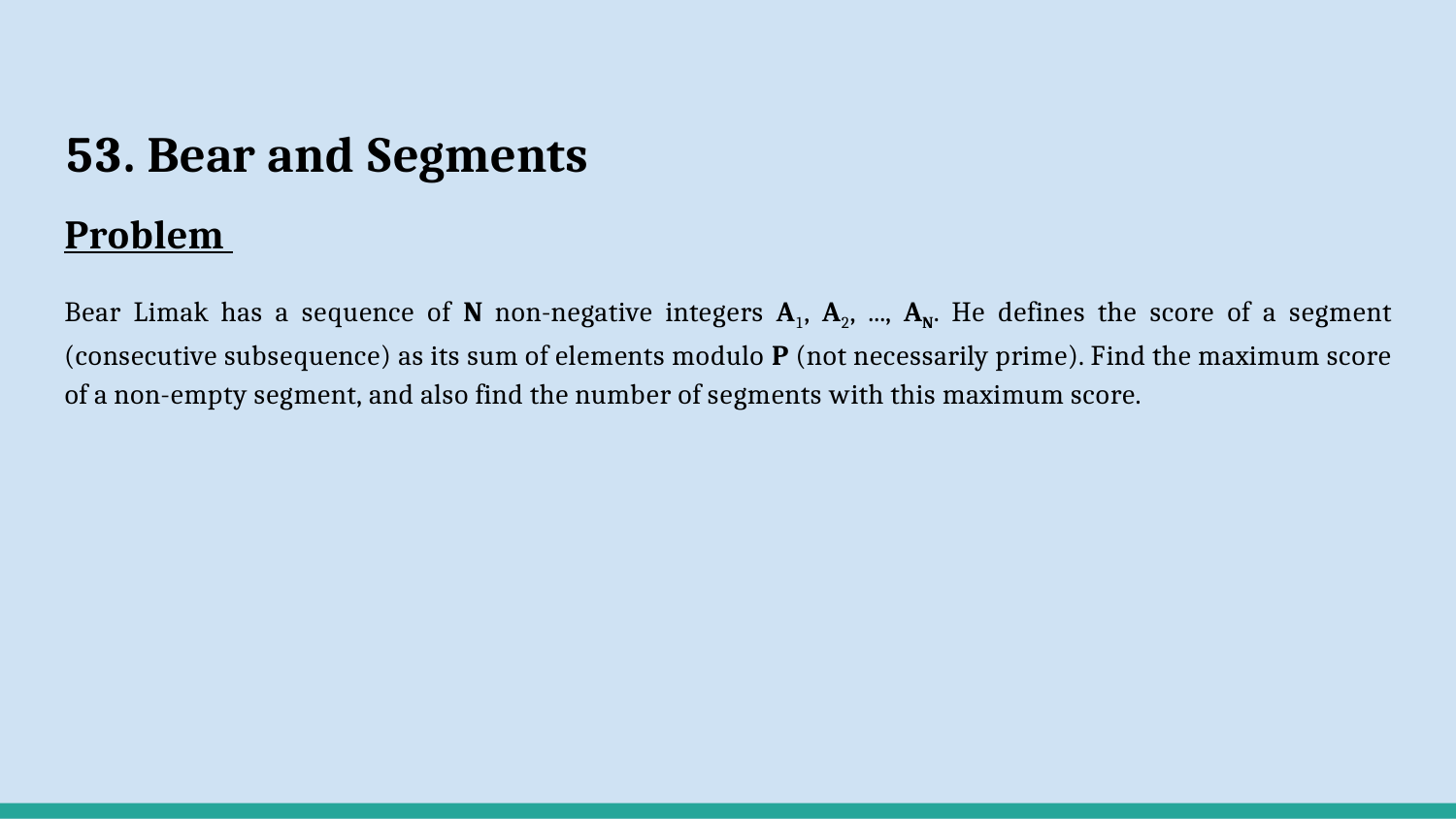

# 53. Bear and Segments

Problem
Bear Limak has a sequence of N non-negative integers A1, A2, ..., AN. He defines the score of a segment (consecutive subsequence) as its sum of elements modulo P (not necessarily prime). Find the maximum score of a non-empty segment, and also find the number of segments with this maximum score.